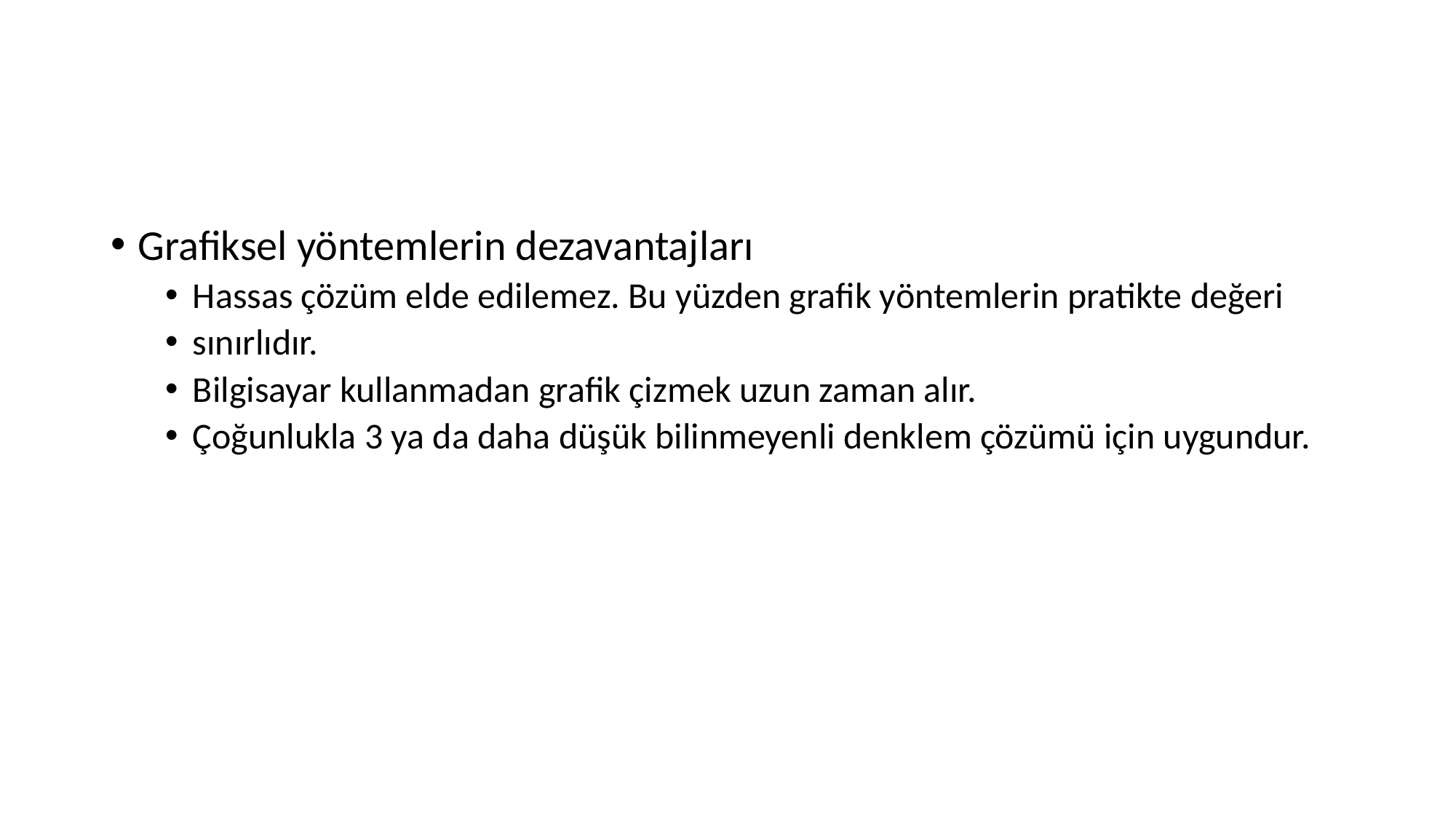

#
Grafiksel yöntemlerin dezavantajları
Hassas çözüm elde edilemez. Bu yüzden grafik yöntemlerin pratikte değeri
sınırlıdır.
Bilgisayar kullanmadan grafik çizmek uzun zaman alır.
Çoğunlukla 3 ya da daha düşük bilinmeyenli denklem çözümü için uygundur.